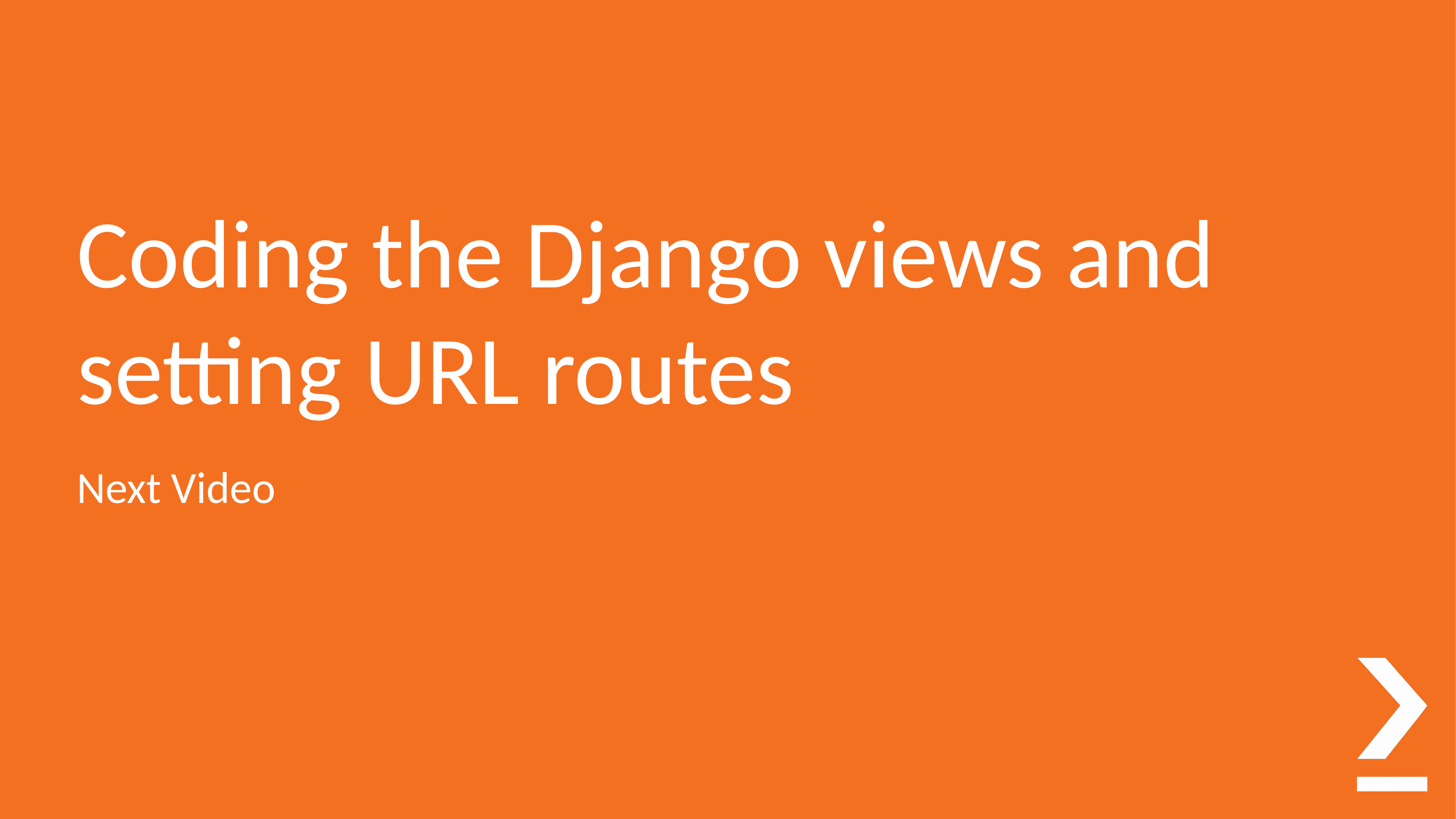

# Coding the Django views and setting URL routes
Next Video